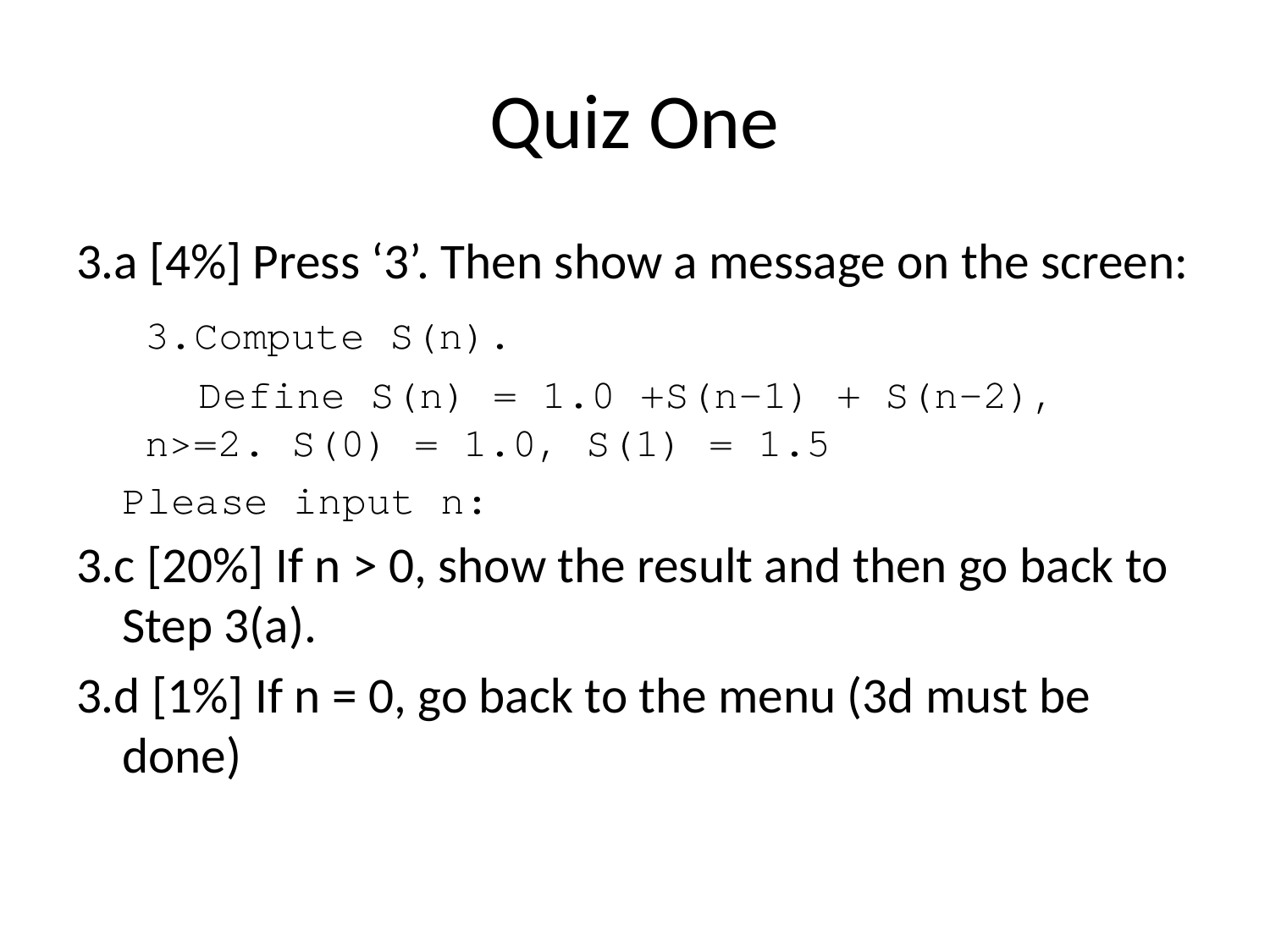

# Quiz One
3.a [4%] Press ‘3’. Then show a message on the screen:
	3.Compute S(n).
     Define S(n) = 1.0 +S(n-1) + S(n-2), 	n>=2. S(0) = 1.0, S(1) = 1.5
		Please input n:
3.c [20%] If n > 0, show the result and then go back to Step 3(a).
3.d [1%] If n = 0, go back to the menu (3d must be done)